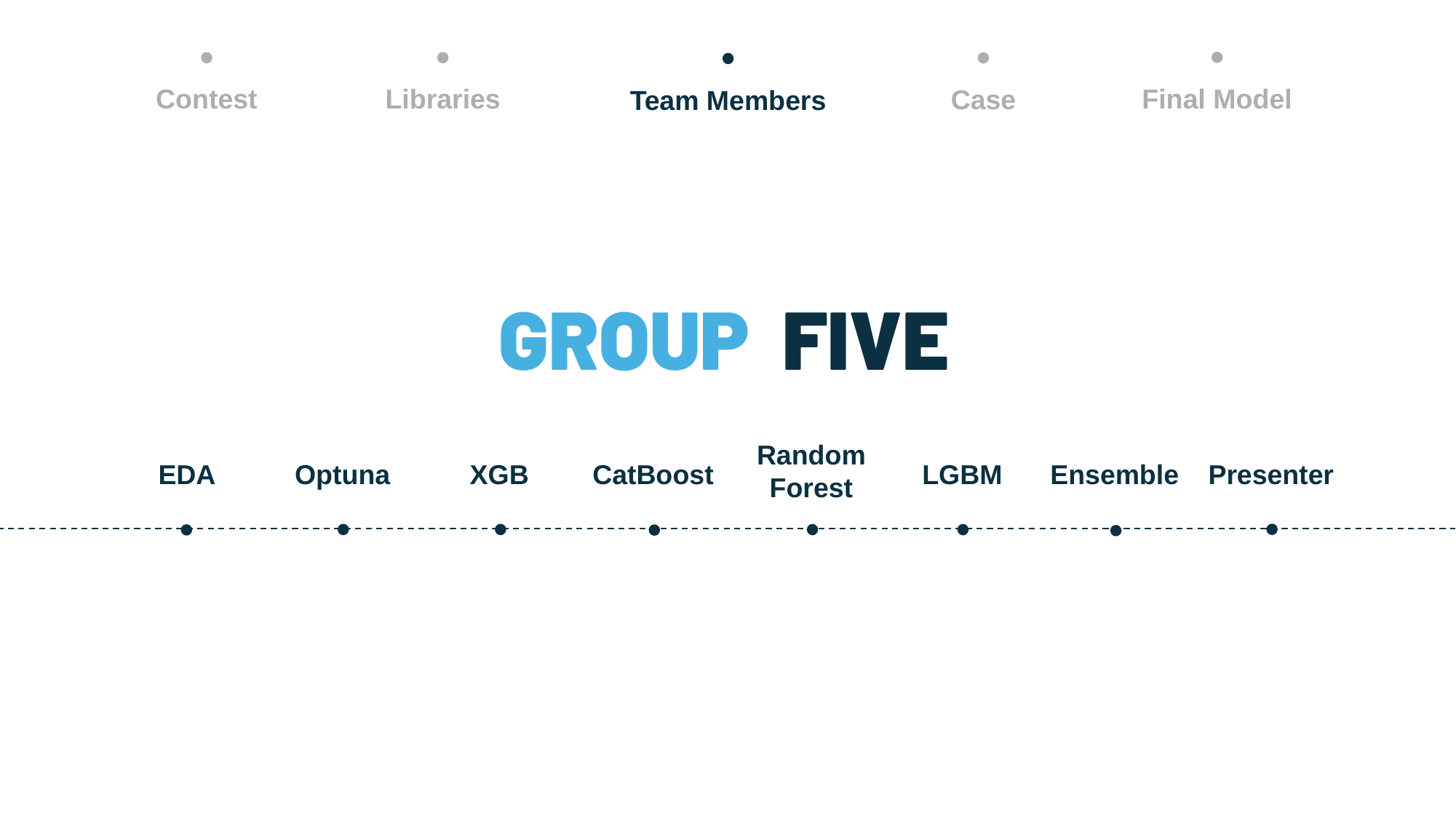

Final Model
Contest
Libraries
Case
Team Members
GROUP  FIVE
Random
Forest
EDA
Optuna
XGB
CatBoost
LGBM
Ensemble
Presenter